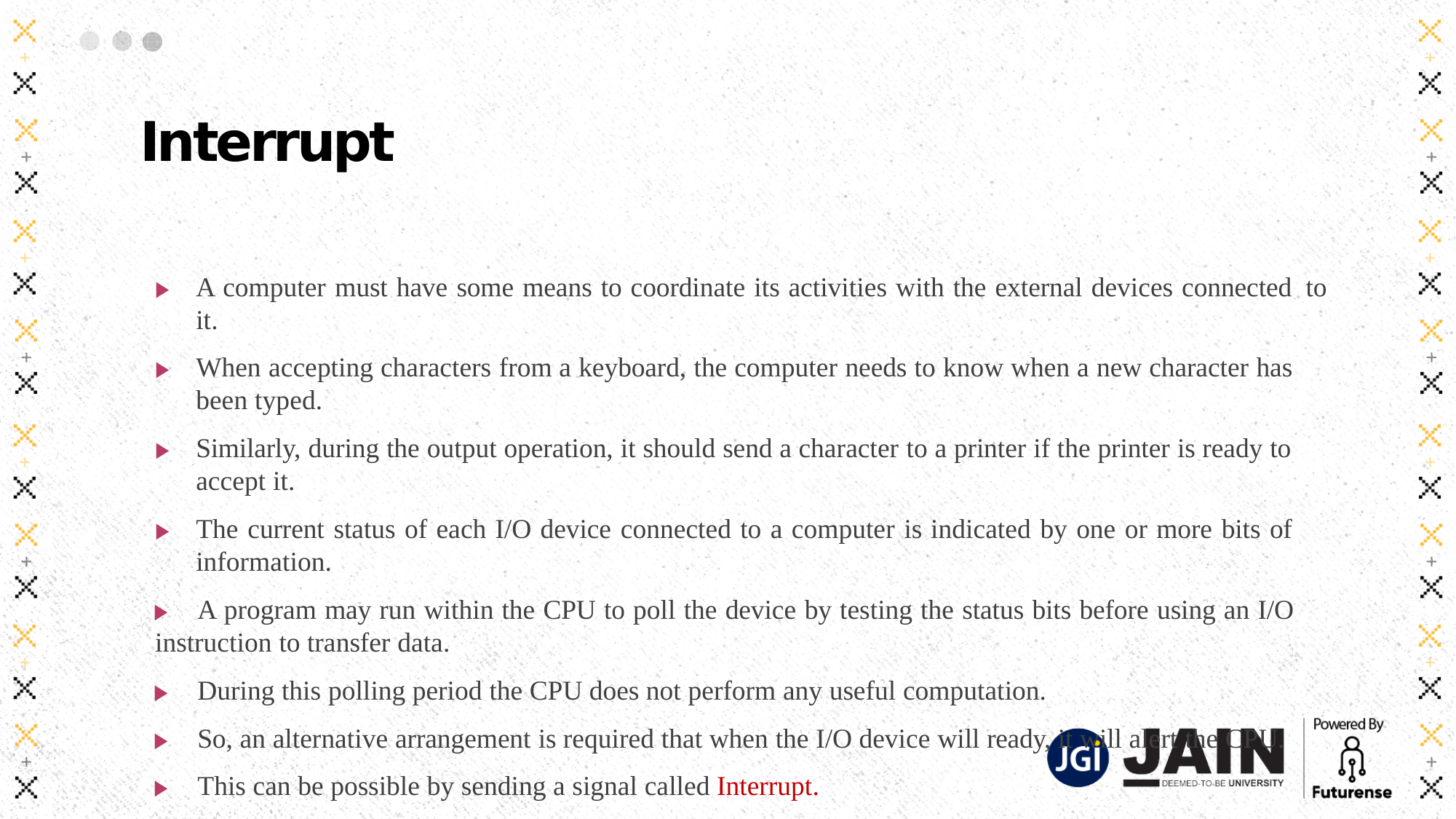

# Interrupt
▶	A computer must have some means to coordinate its activities with the external devices connected  to it.
▶	When accepting characters from a keyboard, the computer needs to know when a new character has  been typed.
▶	Similarly, during the output operation, it should send a character to a printer if the printer is ready to  accept it.
▶	The current status of each I/O device connected to a computer is indicated by one or more bits of  information.
▶	A program may run within the CPU to poll the device by testing the status bits before using an I/O
instruction to transfer data.
▶	During this polling period the CPU does not perform any useful computation.
▶	So, an alternative arrangement is required that when the I/O device will ready, it will alert the CPU.
▶	This can be possible by sending a signal called Interrupt.